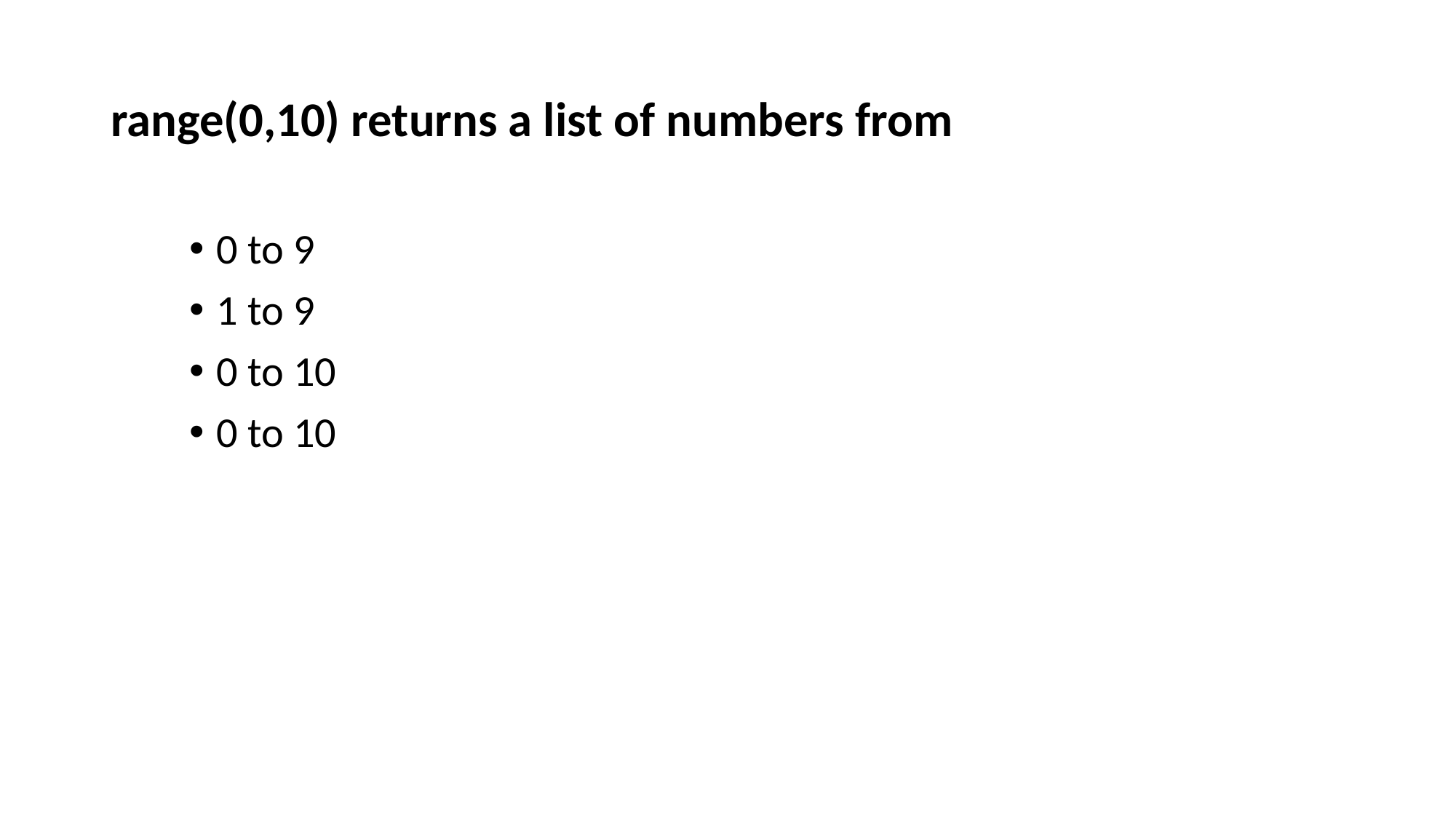

# range(0,10) returns a list of numbers from
0 to 9
1 to 9
0 to 10
0 to 10